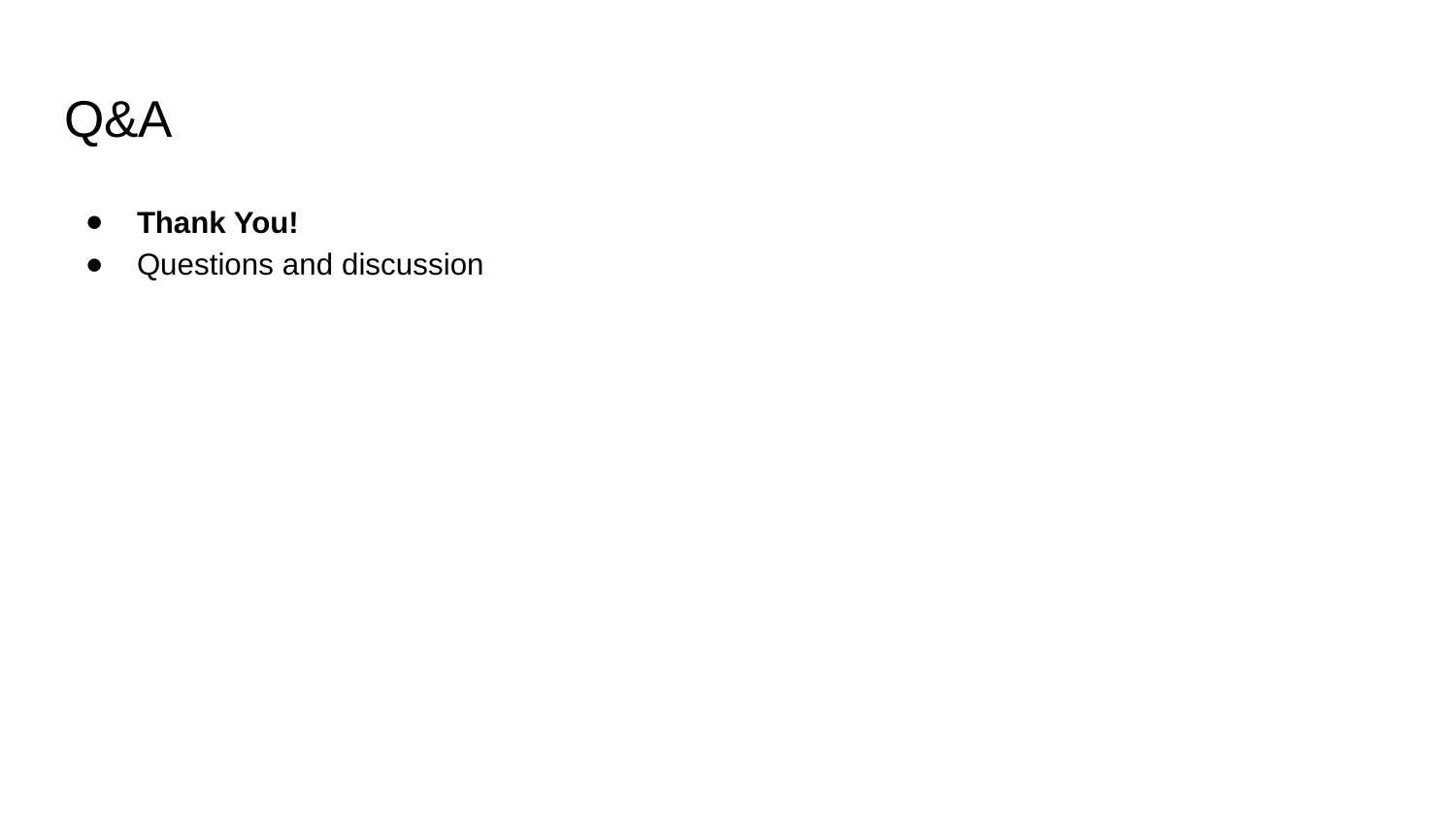

# Q&A
Thank You!
Questions and discussion